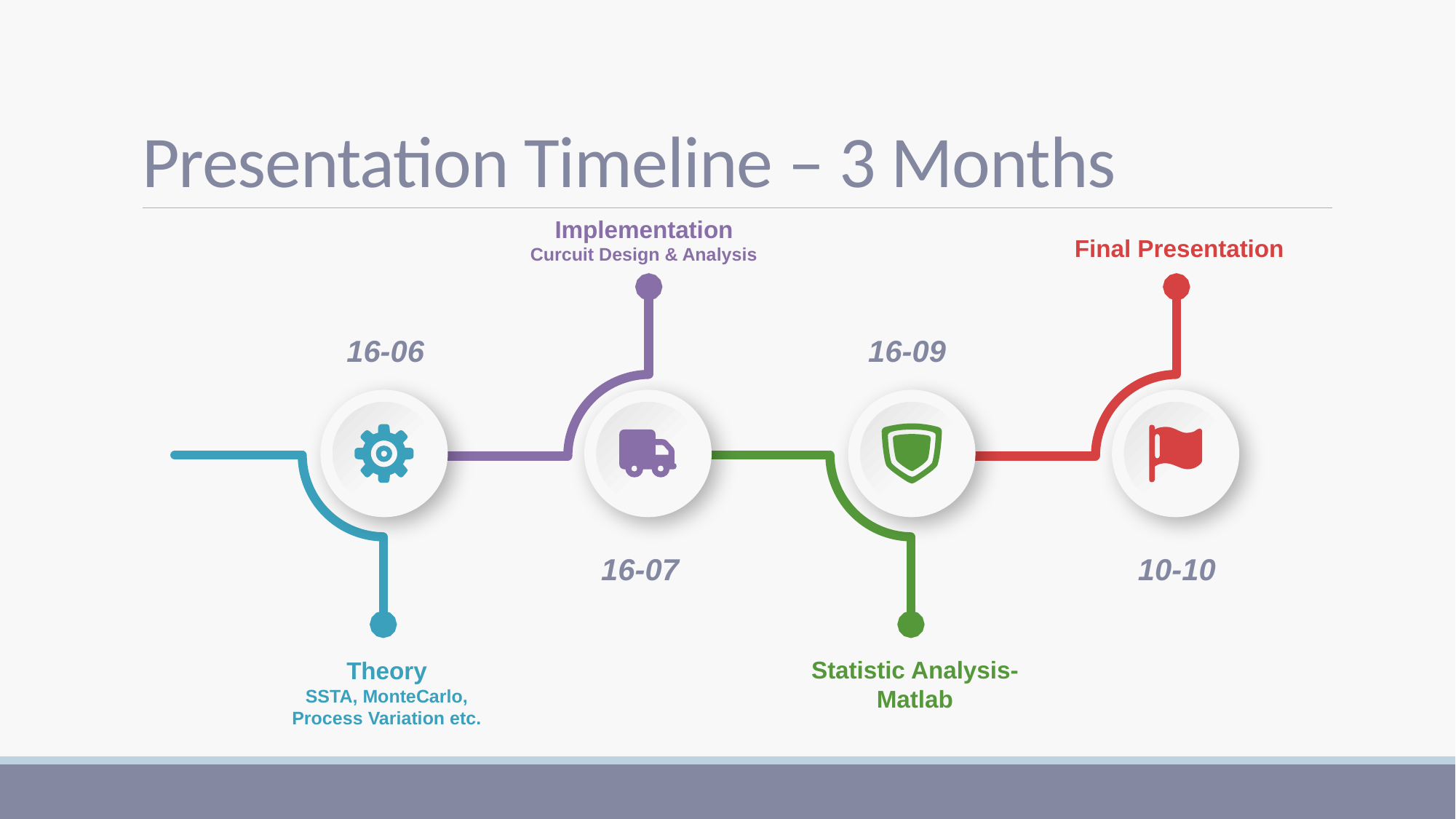

# Presentation Timeline – 3 Months
Implementation
Curcuit Design & Analysis
Final Presentation

16-06
16-09

16-07
10-10
Statistic Analysis- Matlab
Theory
SSTA, MonteCarlo,
Process Variation etc.